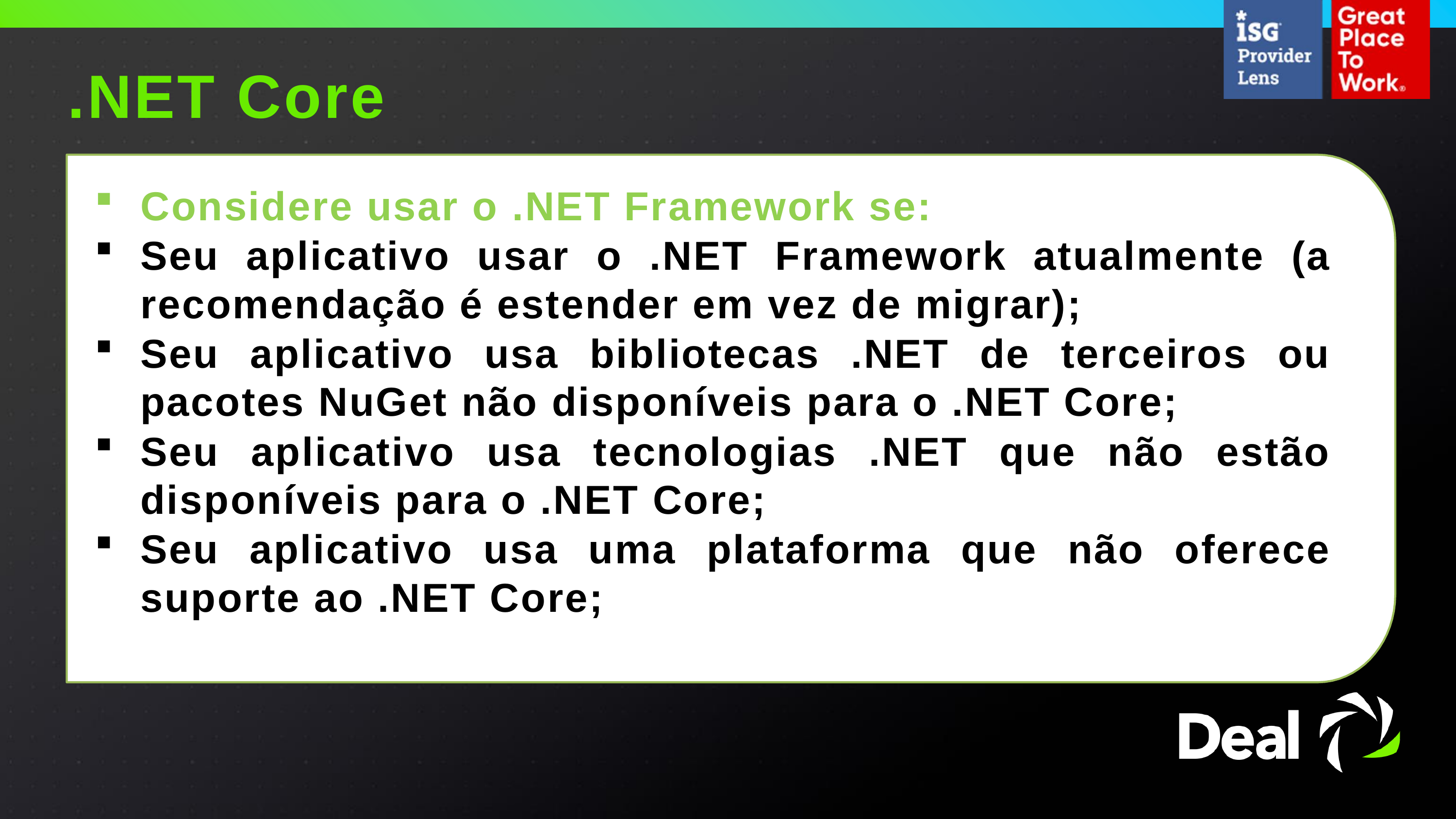

.NET Core

Considere usar o .NET Framework se:
Seu aplicativo usar o .NET Framework atualmente (a recomendação é estender em vez de migrar);
Seu aplicativo usa bibliotecas .NET de terceiros ou pacotes NuGet não disponíveis para o .NET Core;
Seu aplicativo usa tecnologias .NET que não estão disponíveis para o .NET Core;
Seu aplicativo usa uma plataforma que não oferece suporte ao .NET Core;